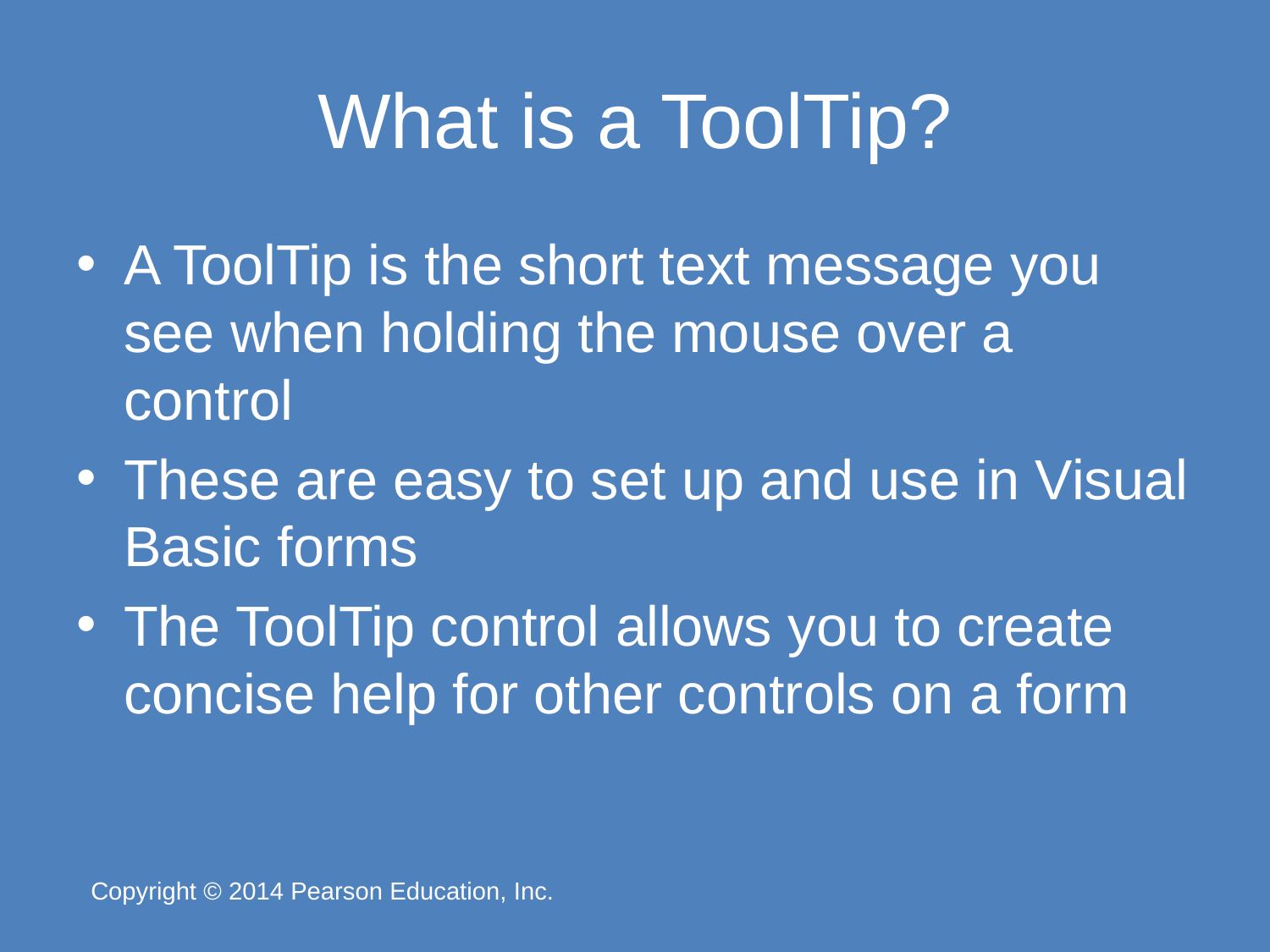

# What is a ToolTip?
A ToolTip is the short text message you see when holding the mouse over a control
These are easy to set up and use in Visual Basic forms
The ToolTip control allows you to create concise help for other controls on a form